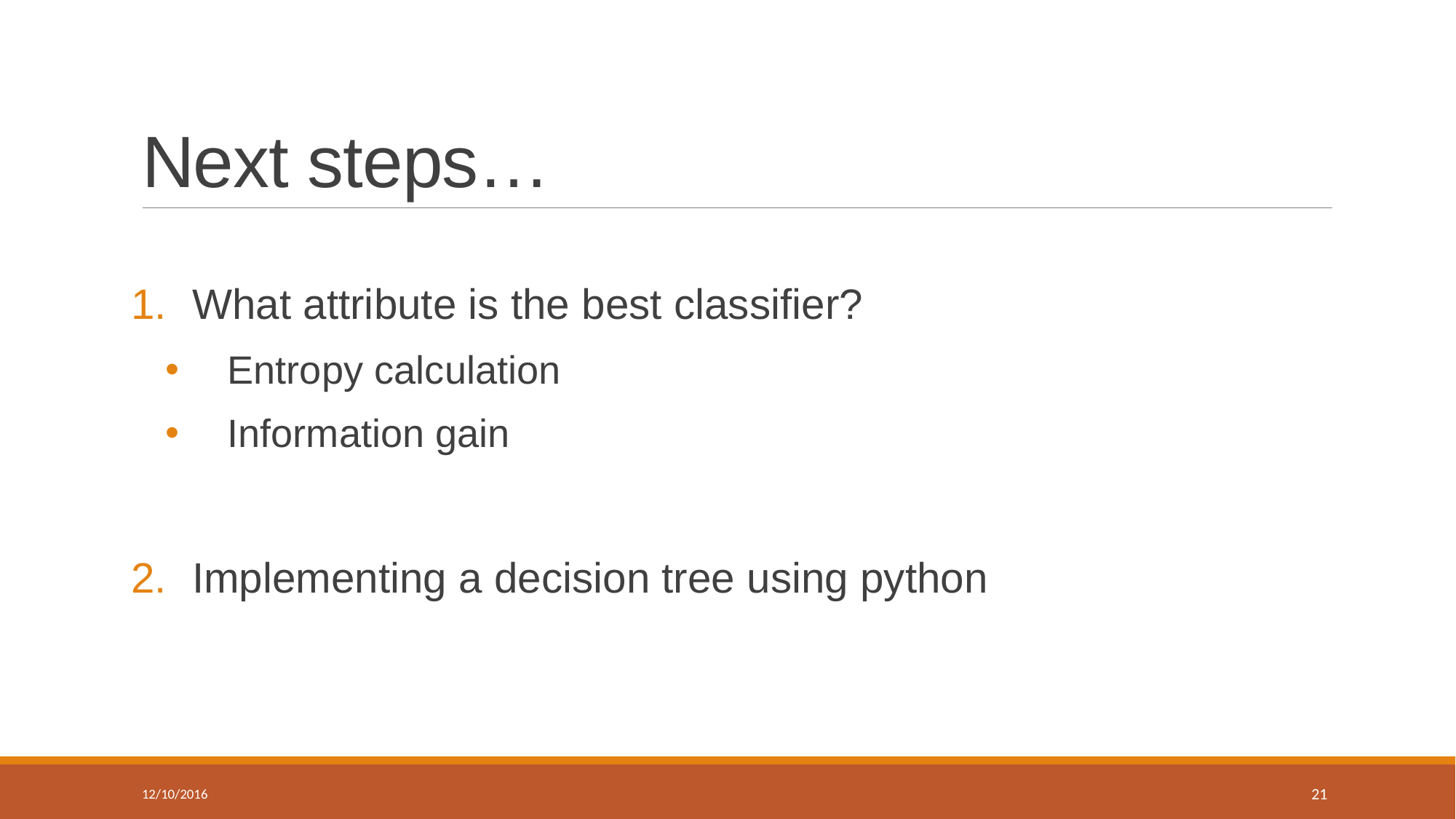

# Next steps…
What attribute is the best classifier?
Entropy calculation
Information gain

Implementing a decision tree using python

12/10/2016
21